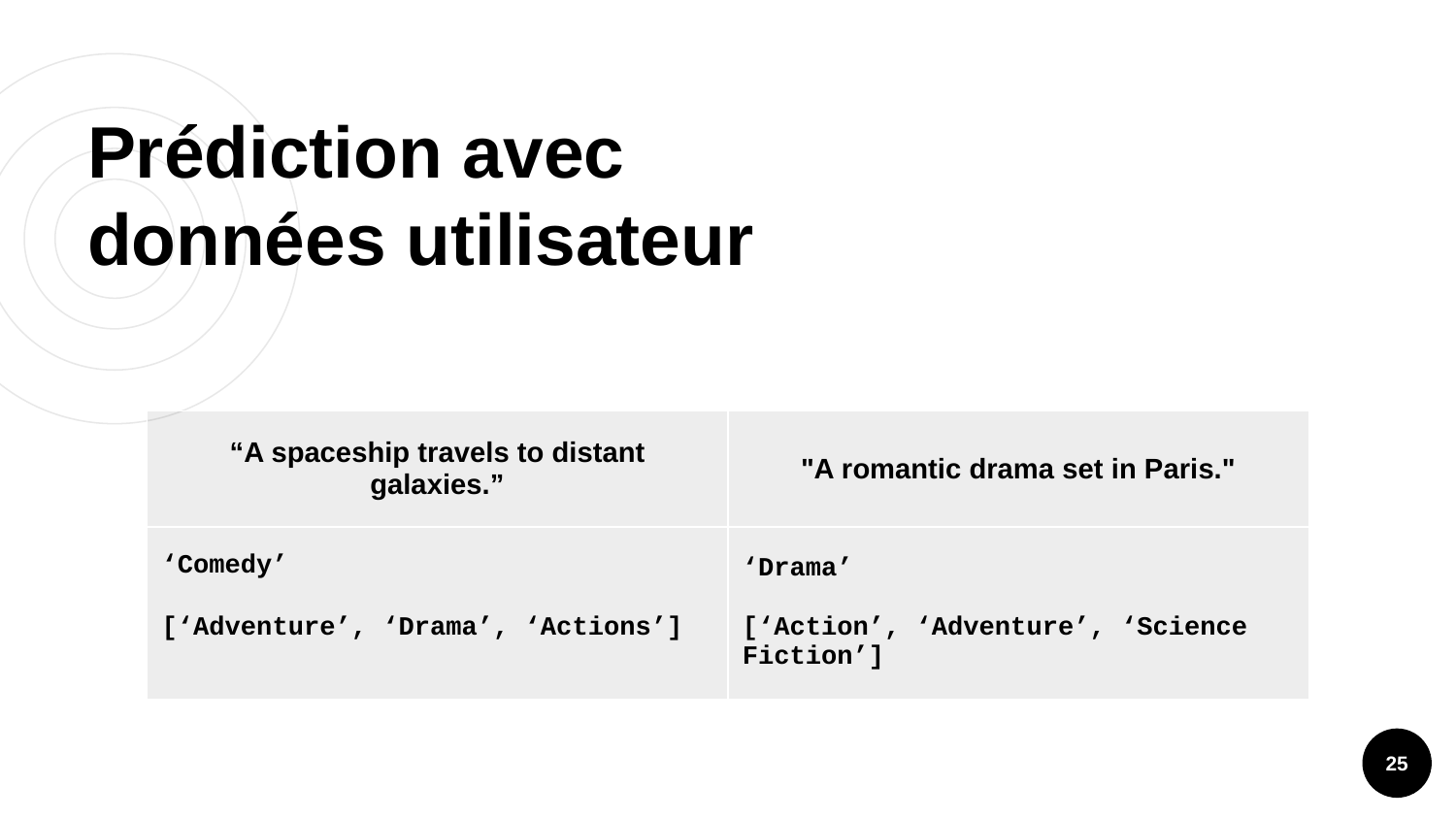

# Prédiction avec données utilisateur
| “A spaceship travels to distant galaxies.” | "A romantic drama set in Paris." |
| --- | --- |
| ‘Comedy’ [‘Adventure’, ‘Drama’, ‘Actions’] | ‘Drama’ [‘Action’, ‘Adventure’, ‘Science Fiction’] |
25